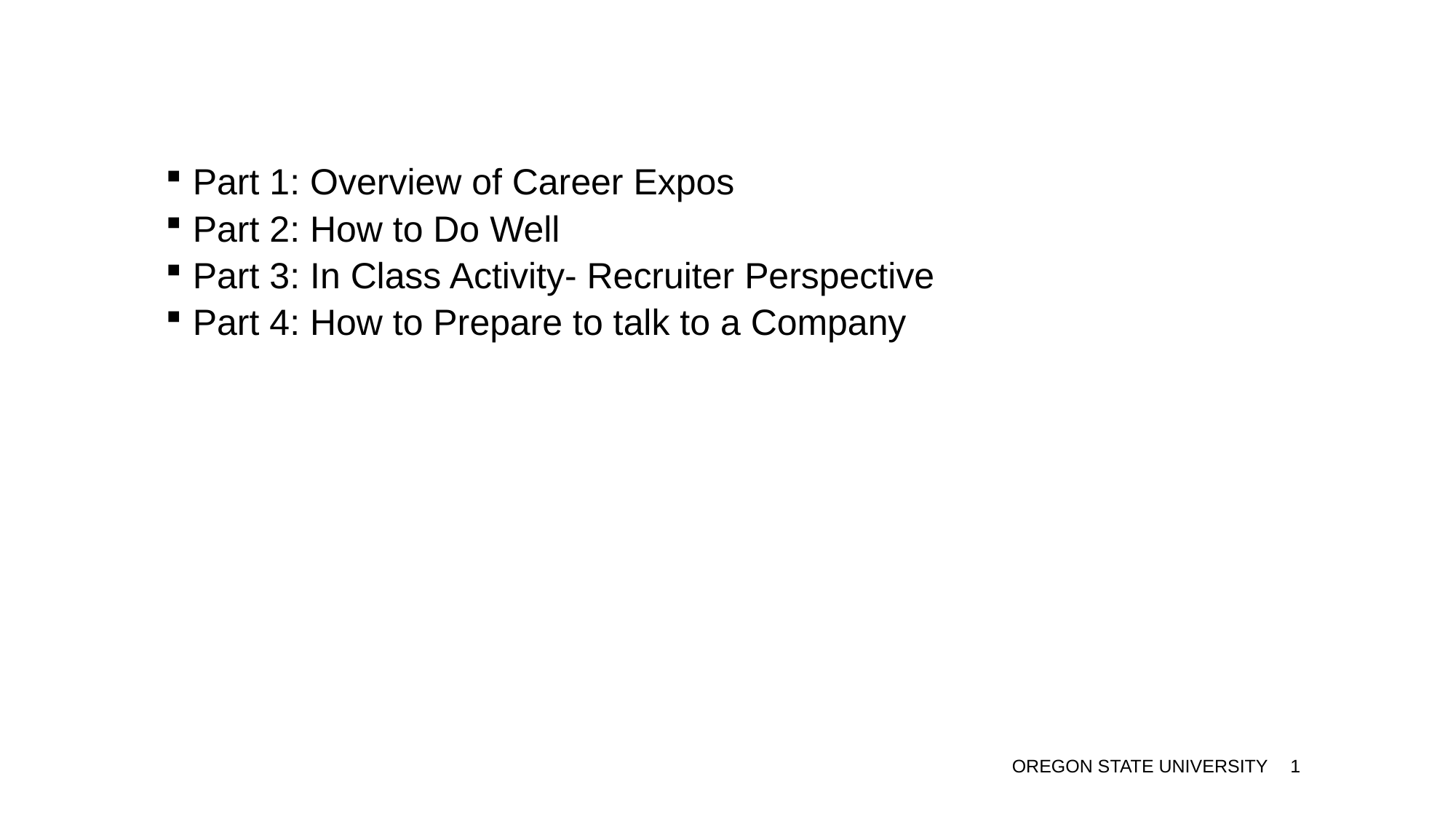

#
Part 1: Overview of Career Expos
Part 2: How to Do Well
Part 3: In Class Activity- Recruiter Perspective
Part 4: How to Prepare to talk to a Company

OREGON STATE UNIVERSITY
1